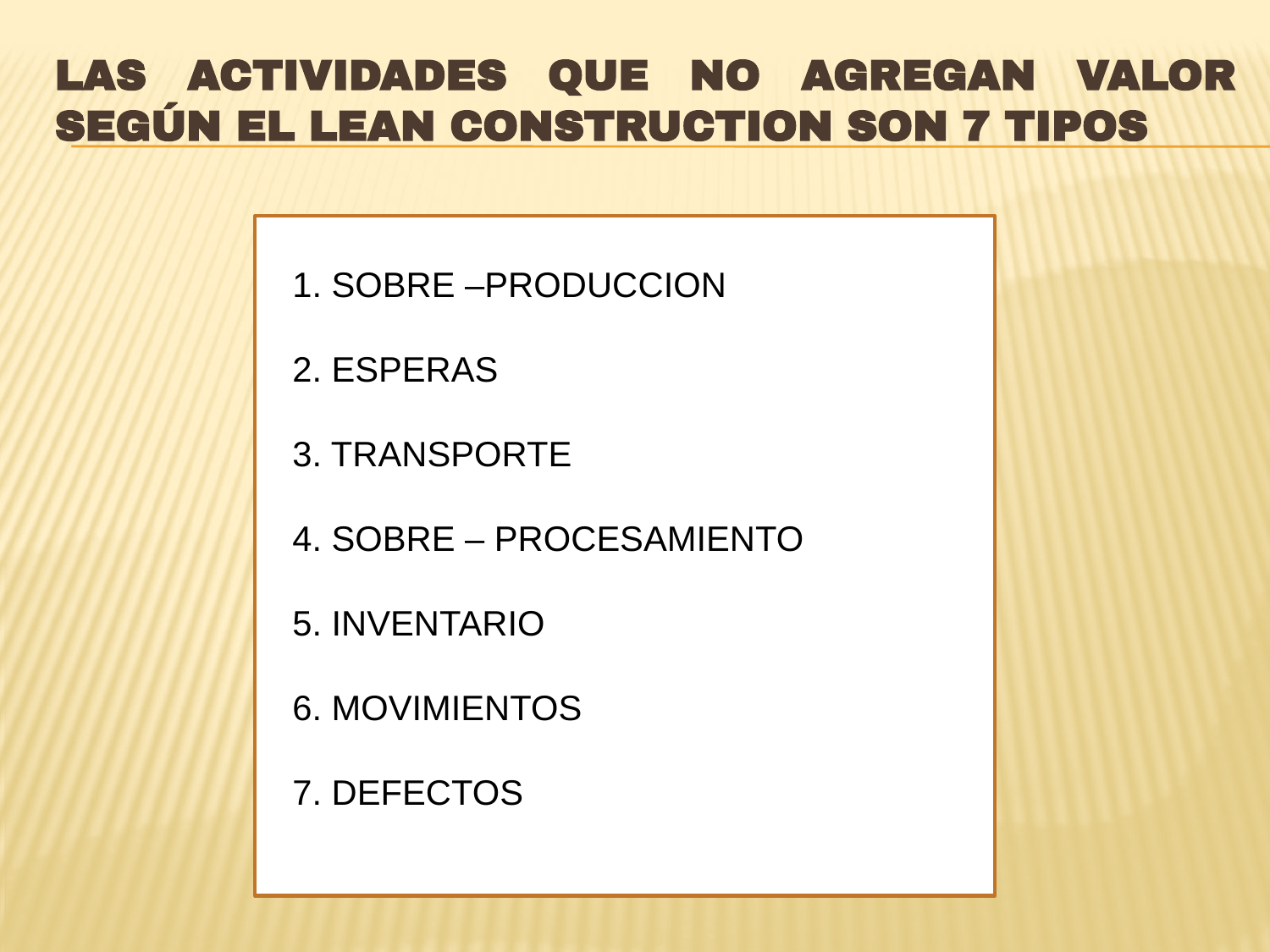

# LAS ACTIVIDADES QUE NO AGREGAN VALOR SEGÚN EL LEAN CONSTRUCTION SON 7 TIPOS

1. SOBRE –PRODUCCION

2. ESPERAS

3. TRANSPORTE

4. SOBRE – PROCESAMIENTO

5. INVENTARIO

6. MOVIMIENTOS

7. DEFECTOS